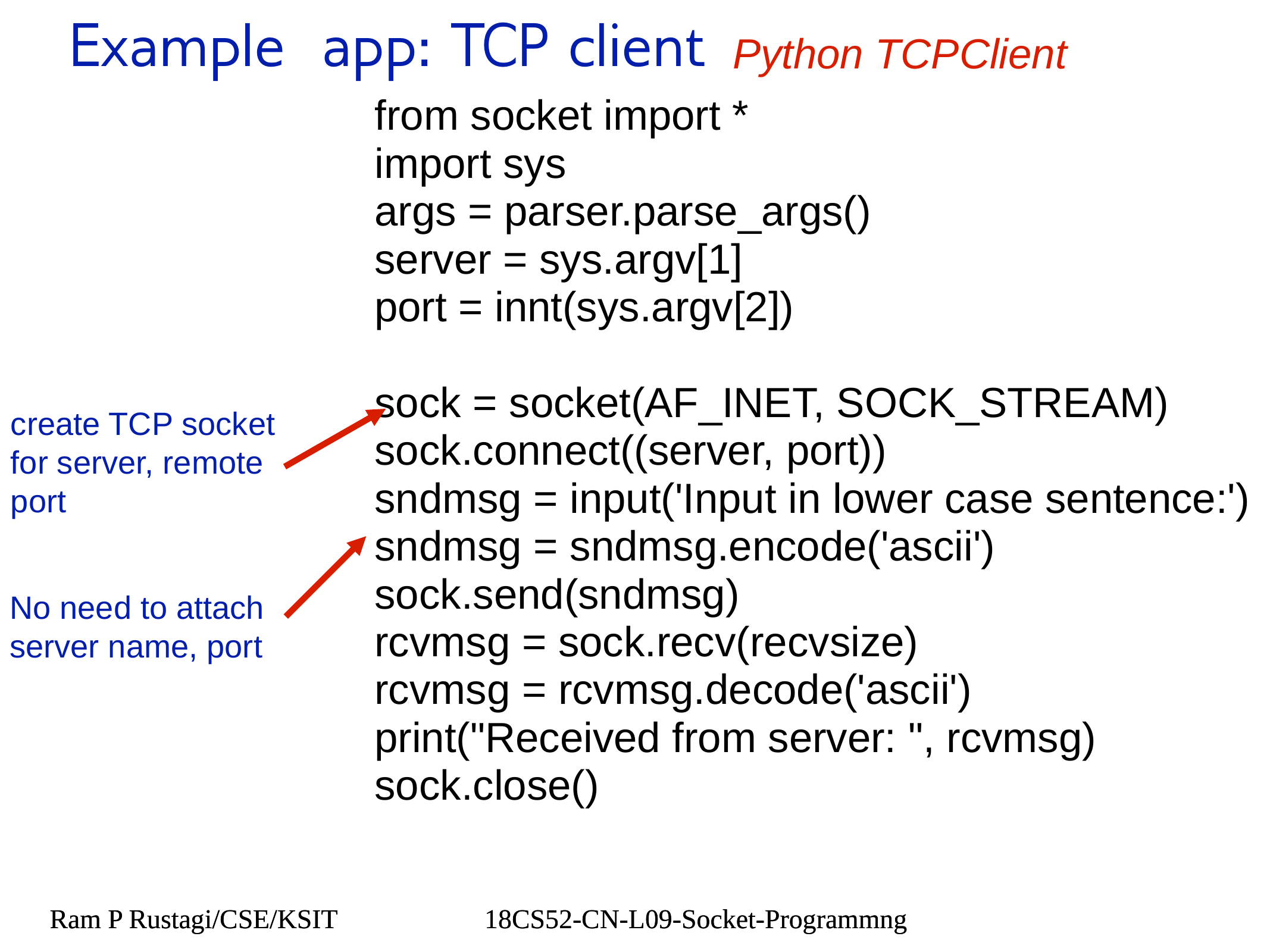

Example  app: TCP client
Python TCPClient
from socket import *
import sys
args = parser.parse_args()
server = sys.argv[1]
port = innt(sys.argv[2])

sock = socket(AF_INET, SOCK_STREAM)
sock.connect((server, port))
sndmsg = input('Input in lower case sentence:')
sndmsg = sndmsg.encode('ascii')
sock.send(sndmsg)
rcvmsg = sock.recv(recvsize)
rcvmsg = rcvmsg.decode('ascii')
print("Received from server: ", rcvmsg)
sock.close()
create TCP socket for server, remote port

No need to attach server name, port
Ram P Rustagi/CSE/KSIT
18CS52-CN-L09-Socket-Programmng
15